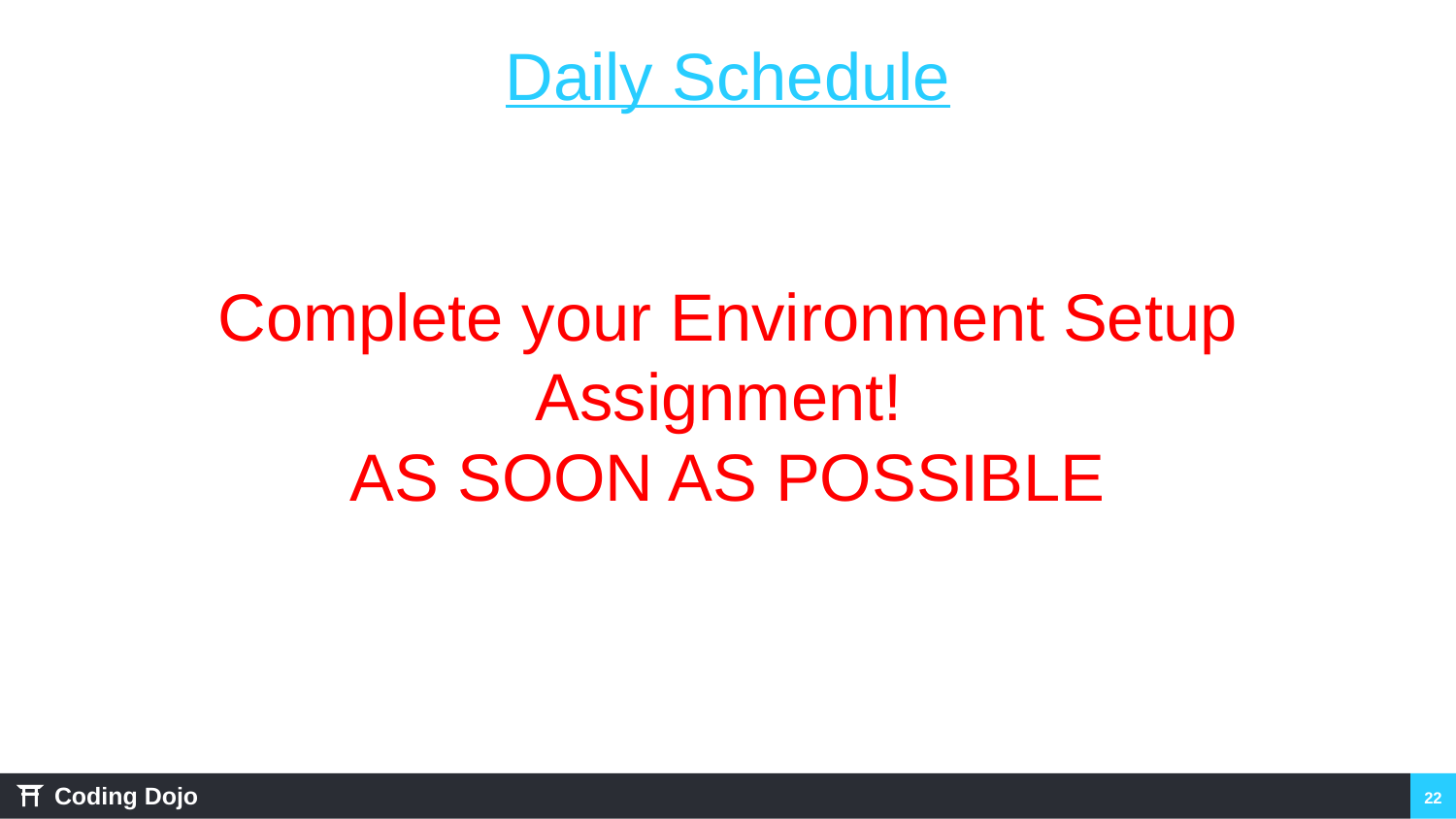

# Daily Schedule

Complete your Environment Setup Assignment!
AS SOON AS POSSIBLE